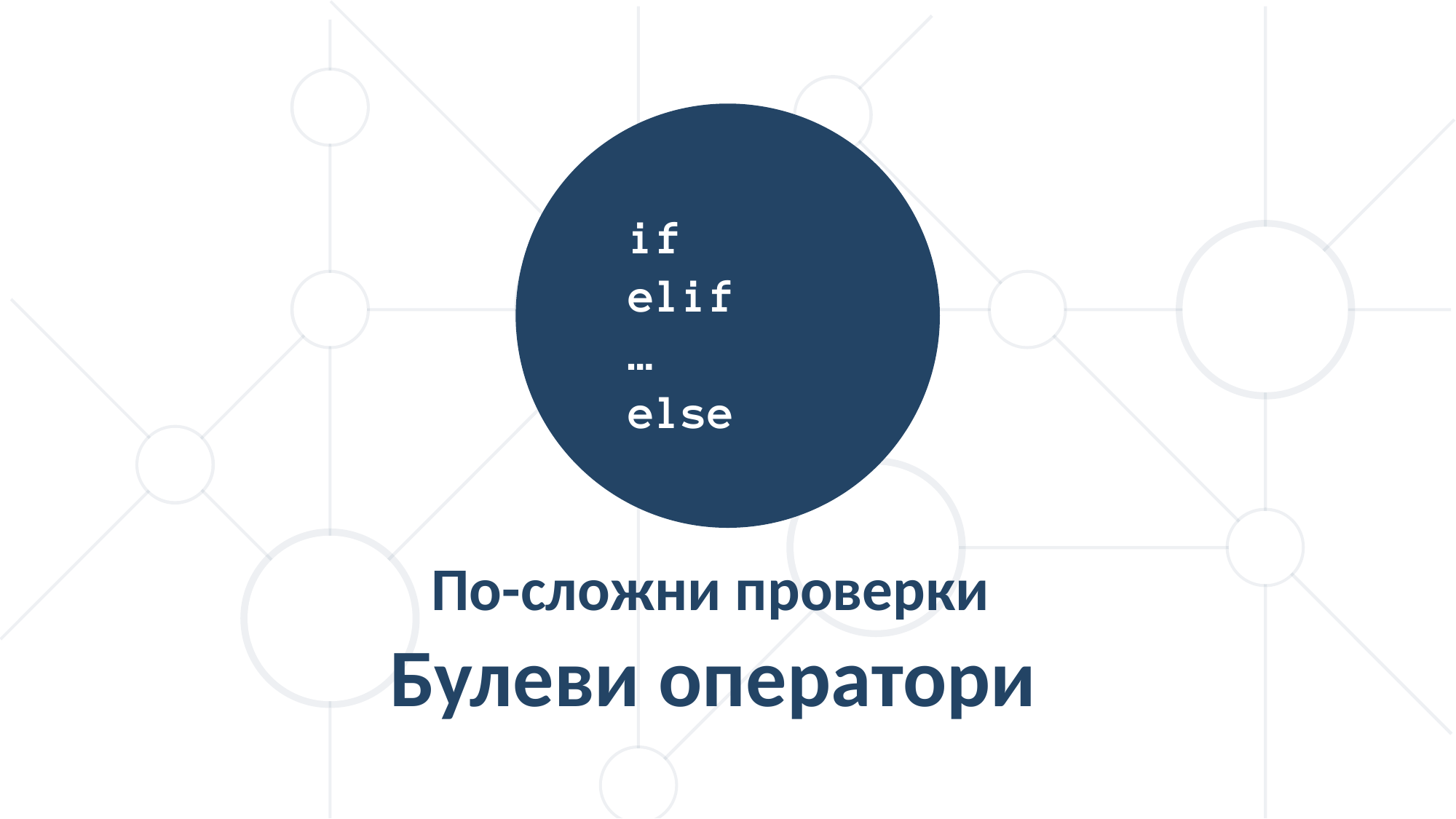

if
elif
…
else
По-сложни проверки
Булеви оператори